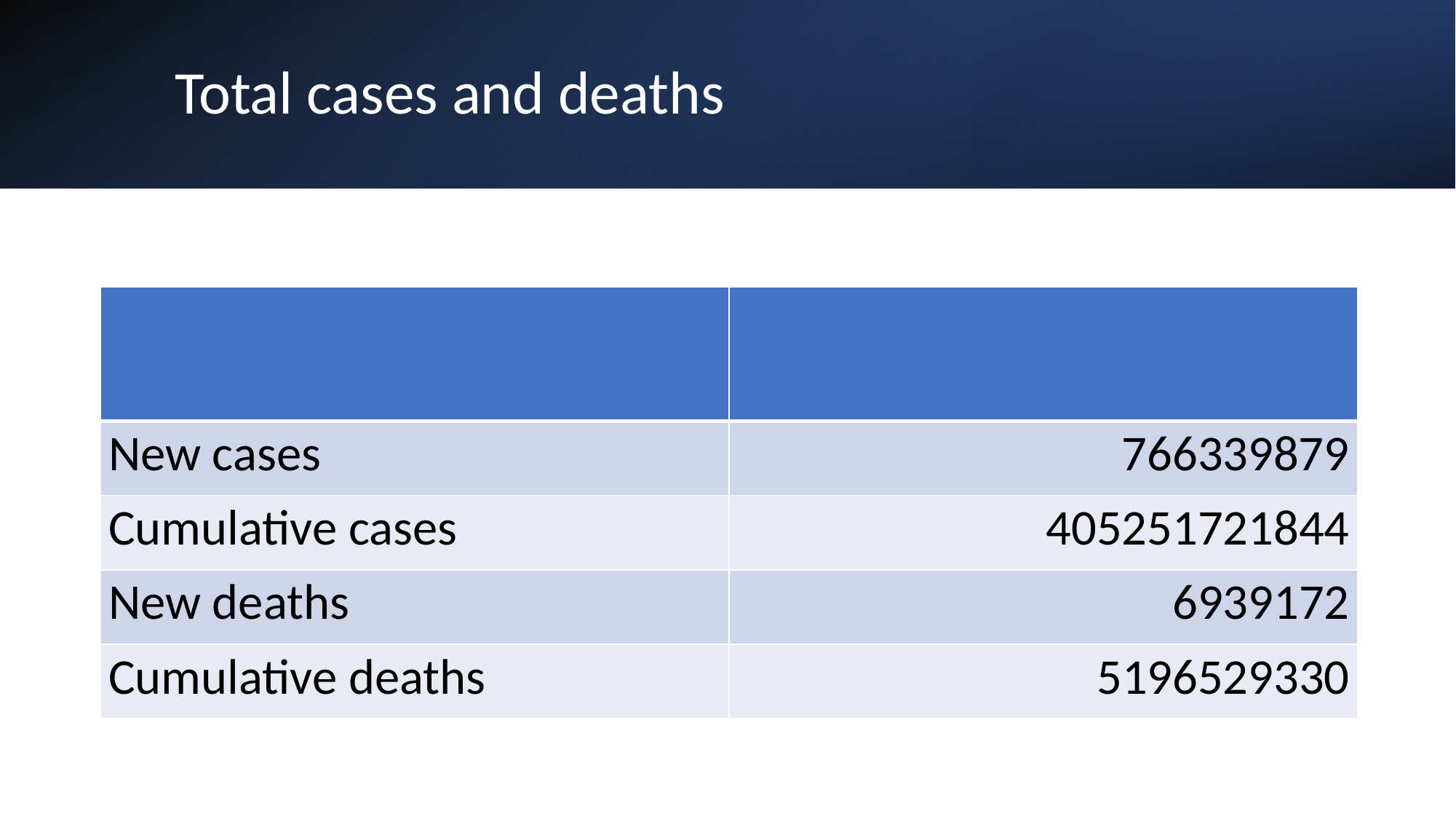

# Total cases and deaths
|  |  |
| --- | --- |
| New cases | 766339879 |
| Cumulative cases | 405251721844 |
| New deaths | 6939172 |
| Cumulative deaths | 5196529330 |